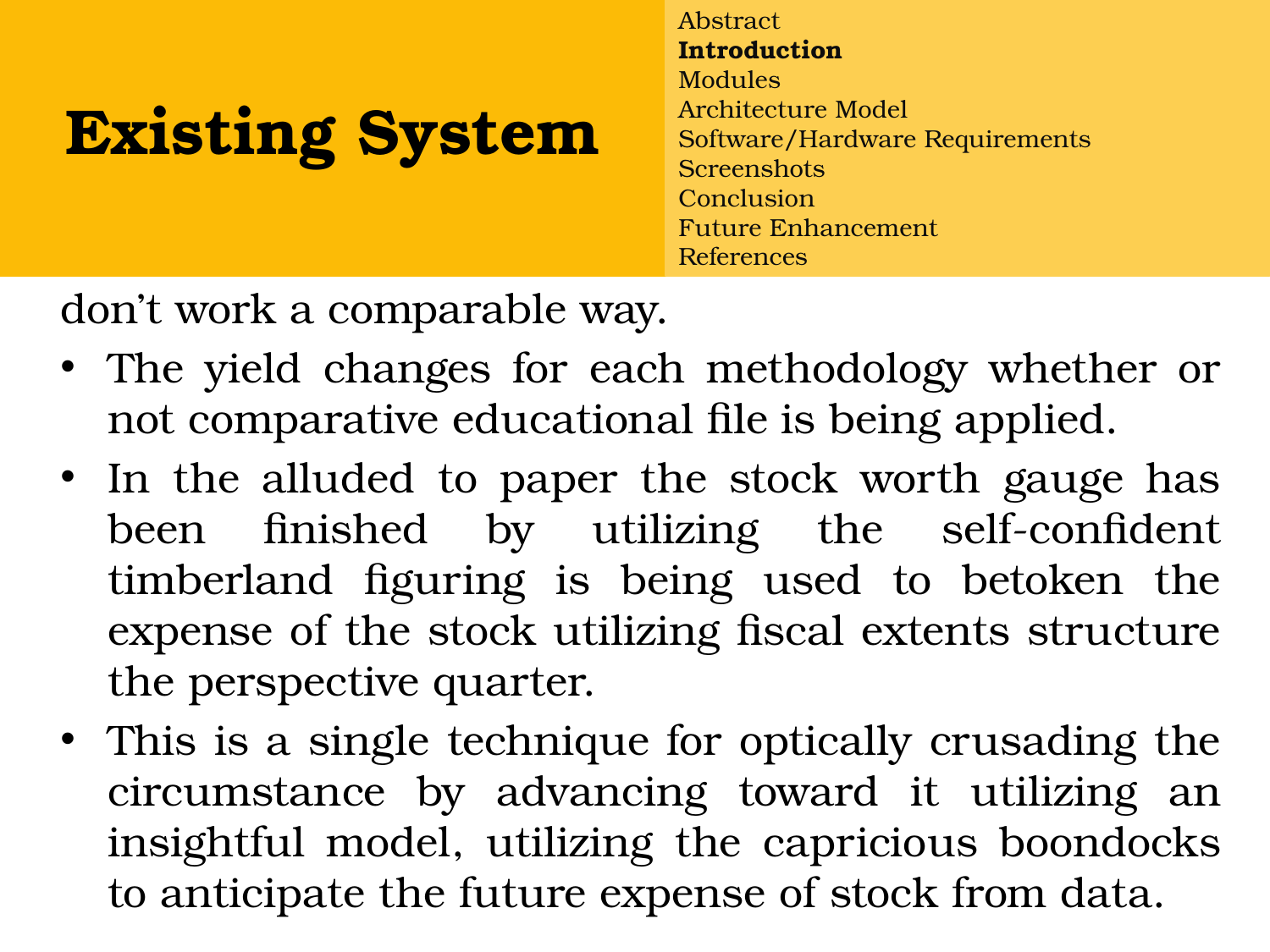

Abstract
Introduction
Modules
Architecture Model
Software/Hardware Requirements
Screenshots
Conclusion
Future Enhancement
References
Abstract
Introduction
Existing System
Proposed System
Software requirements
Architecture Model
Modules
UML  Diagrams/ER Diagrams/Flow Charts
References

Existing System
don’t work a comparable way.
The yield changes for each methodology whether or not comparative educational file is being applied.
In the alluded to paper the stock worth gauge has been finished by utilizing the self-confident timberland figuring is being used to betoken the expense of the stock utilizing fiscal extents structure the perspective quarter.
This is a single technique for optically crusading the circumstance by advancing toward it utilizing an insightful model, utilizing the capricious boondocks to anticipate the future expense of stock from data.